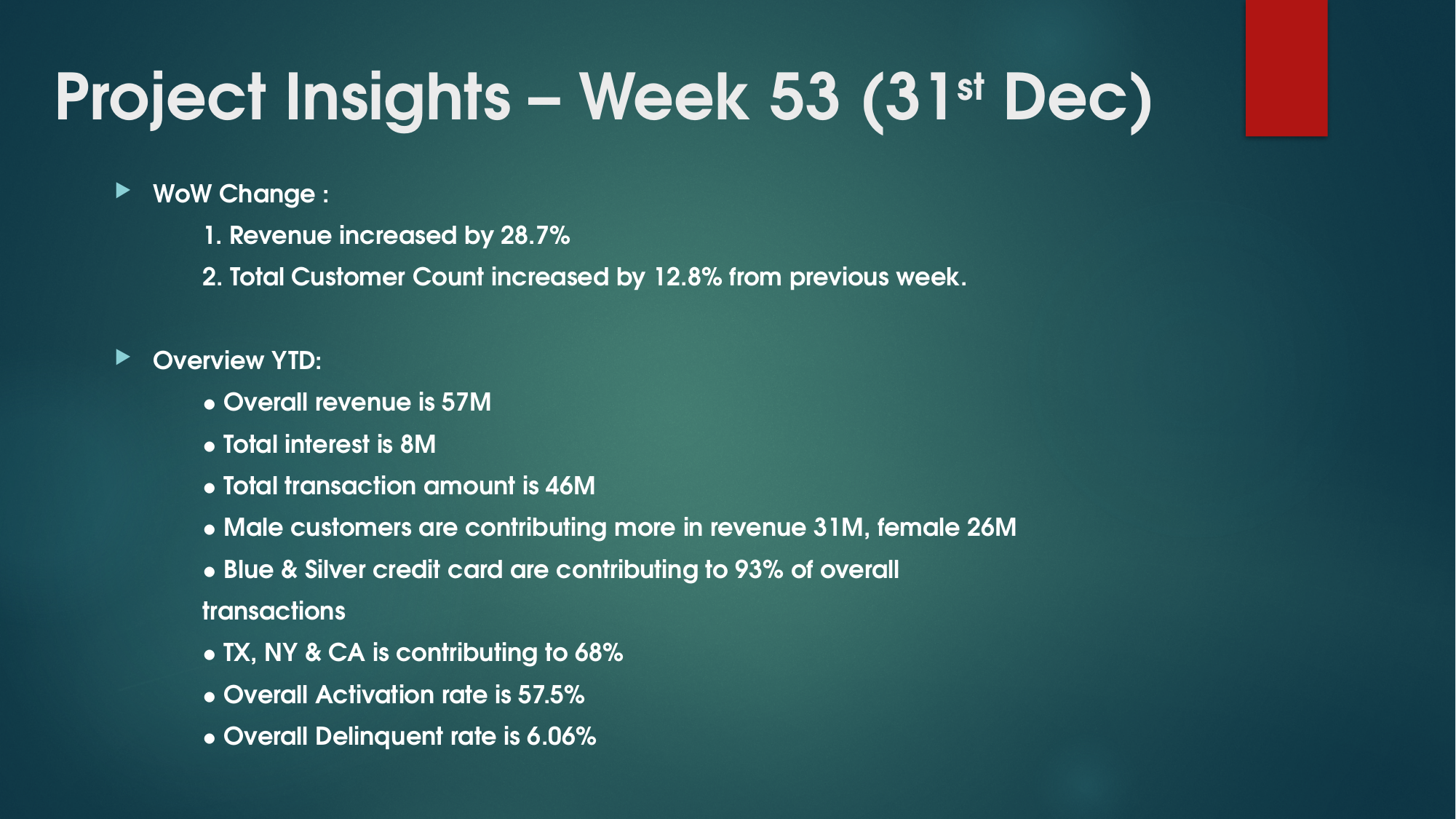

# Project Insights – Week 53 (31st Dec)
WoW Change :
      	1. Revenue increased by 28.7%
	2. Total Customer Count increased by 12.8% from previous week.

Overview YTD:
	• Overall revenue is 57M
	• Total interest is 8M
	• Total transaction amount is 46M
	• Male customers are contributing more in revenue 31M, female 26M
	• Blue & Silver credit card are contributing to 93% of overall
		transactions
	• TX, NY & CA is contributing to 68%
	• Overall Activation rate is 57.5%
	• Overall Delinquent rate is 6.06%